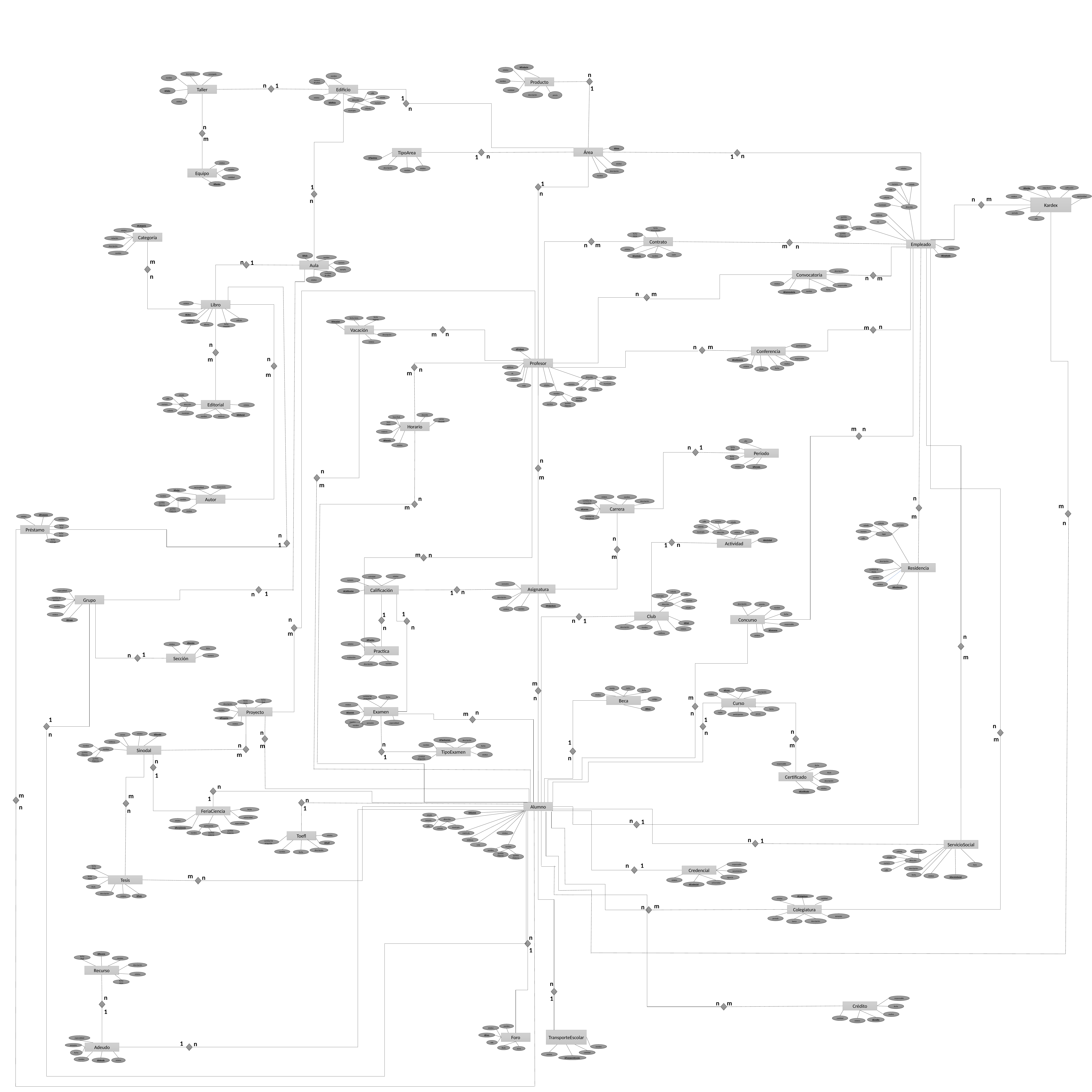

idProducto
estatus
n
descripción
encargado
nombre
nombre
Producto

numero de pisos
nombre
n
1
1
Taller
Edificio

cantidad
idTaller
calle
precio
descripción
1
estatus
estado
dirección
estatus
idEdificio

numero
n
colonia
municipio
n

m
idArea
Área
TipoArea

n
n
1
1
idTipoArea
estatus
estatus
descripción
estatus
estatus
nombre
nombre
descripción
Equipo
nombre
cantidad
1
idEquipo
1
numero
estado

asignatura
calificación
idKardex
calle
n

m
oportunidad
n
estatus
colonia
n
Kardex

municipio
dirección
periodo
teléfono
apellido Paterno
año
rfc
idCategoria
nombre
nombre
fecha vencimiento
estatus
apellido Materno
fecha inicio
Categoría
notación
Contrato

m
Empleado
n
m
n
descripción
estatus
estatus
nombre
razón
idAula
idEmpleado
nombre
idContrato
nombre
m
n
1
numero
Aula

tamaño
descripción
Convocatoria
cantidad de sillas
n

n
m
estatus
estatus
responsable
fecha
n
m
nombre
idConvocatoria

Libro
estatus
idLibro
fecha inicio
fecha regreso
edición
idVacacion
cantidad de paginas
n
idioma
m
fecha creación
Vacación

n
m
descripción
n
estatus
m
n
participantes

Conferencia
idProfesor

n
m
responsable
idConferencia
Profesor
motivo

estatus

n
teléfono
fecha
titulo
m
m
rfc
dirección
estado
maestría
municipio
numero
estatus
curp
calle
colonia
nombre
estado
calle
apellido Materno
Editorial
apellido Paterno
nombre
dirección
numero
estatus
colonia
municipio
idEditorial
docente
nombre
teléfono
hora final
correo docente
hora inicio
Horario
m
n
materia

idHorario
año
1
n
estatus
fecha final

Periodo
fecha inicio
n
estatus
idPeriodo

n
m

m
trayectoria
nacionalidad
idAutor
n
n
nombre
estatus
nombre
Autor
nombre
descripción
cantidad de semestres

m
apellido Paterno
m
Carrera

idCarrera
apellido Materno
estatus

m
idPrestamo
estatus
cantidad de asignaturas
nombre
n
calle
numero
estado
colonia
municipio
estado
fecha final
colonia
Préstamo
numero
municipio
fecha
dirección
estatus
n
lugar
fecha inicio
n
calle
idActividad
fecha entrega

Actividad
n
1

1

m
n
m

descripción
Residencia
cantidad de horas
estatus
actividad
nombre
numero
semestre
estatus
Asignatura
idResidencia
Calificación

n
1
idCalificacion
especialidad
1
n
colonia
calle
municipio
descripción
Grupo
cantidad de alumnos
numero
descripción
premio
dirección
idAsignatura
nombre
nombre
estado
nombre
estatus
1
1
fecha
Club
estatus

n
Concurso
n
1

idGrupo
idClub
responsable
n
n
descripción

nombre
estatus
idConcurso
m
teléfono
n
estatus
idPractica
idSeccion
estatus
estatus

letra
Practica
1
n
m
numero
Sección

evaluación
nombre
descripción
m
razón
monto
nombre

idCurso
fecha
descripción
estatus
m
estatus
n
fecha
cantidad de preguntas
Beca
código
Curso
fecha final
fecha inicio
descripción
estatus

idBeca
fecha
n
Examen
Proyecto
nombre
n
m
cupos
idExamen
precio
participantes
1
1

idProyecto
nombre
especialidad
semestre
n
estatus
nombre

n
n
n

n
estatus
idSinodal
correo
m

idTipoExamen
1
descripción
n
teléfono
m
n
m
nombre
fecha
nombre
Sinodal

nombre
TipoExamen

m
apellido Paterno
estatus
1
n
cantidad preguntas
n
apellido Materno
responsable
fecha

titulo
1
Certificado
descripción
n
estatus

idCertificado
m
m
1
n

n
Alumno
1
n
FeriaCiencia
fecha
idAlumno
estado
universidad
n
1
dirección
numero
estatus

especialidad
participante
calle
municipio
idFeriaCiencia
colonia
apellido materno
nombre
matricula
estatus
Toefl
apellido paterno
estatus
n
1
teléfono
cantidad de preguntas
ServicioSocial

idToefl
curp
nombre
descripción
nombre
municipio
colonia
nombre
fecha
apellido Paterno
apellido Materno
estado
dirección
n
1
numero
responsable
hora
fecha final
Credencial
descripción

calle
vencimiento
m
fecha
n
estatus
idServicioSocial
vigencia
fecha inicio
Tesis

estatus
universidad
idCredencial
titulo
descripción
idTesis
estatus
idColegiatura
cantidad
estatus
m
n
Colegiatura

semestre
periodo
descripción
banco
n

1
idRecurso
fecha final
nombre
descripción
Recurso
estatus
n
fecha inicio

n
1
responsable
m
n

Crédito

fecha
1
motivo
cantidad
idCredito
estatus
nombre
estatus
TransporteEscolar
Foro
idForo
especialidad
1
n
link
Adeudo
semestre

nombre
titulo
tema
fecha
cantidad
estatus
idTransporteEscolar
nombre
estatus
idAdeudo